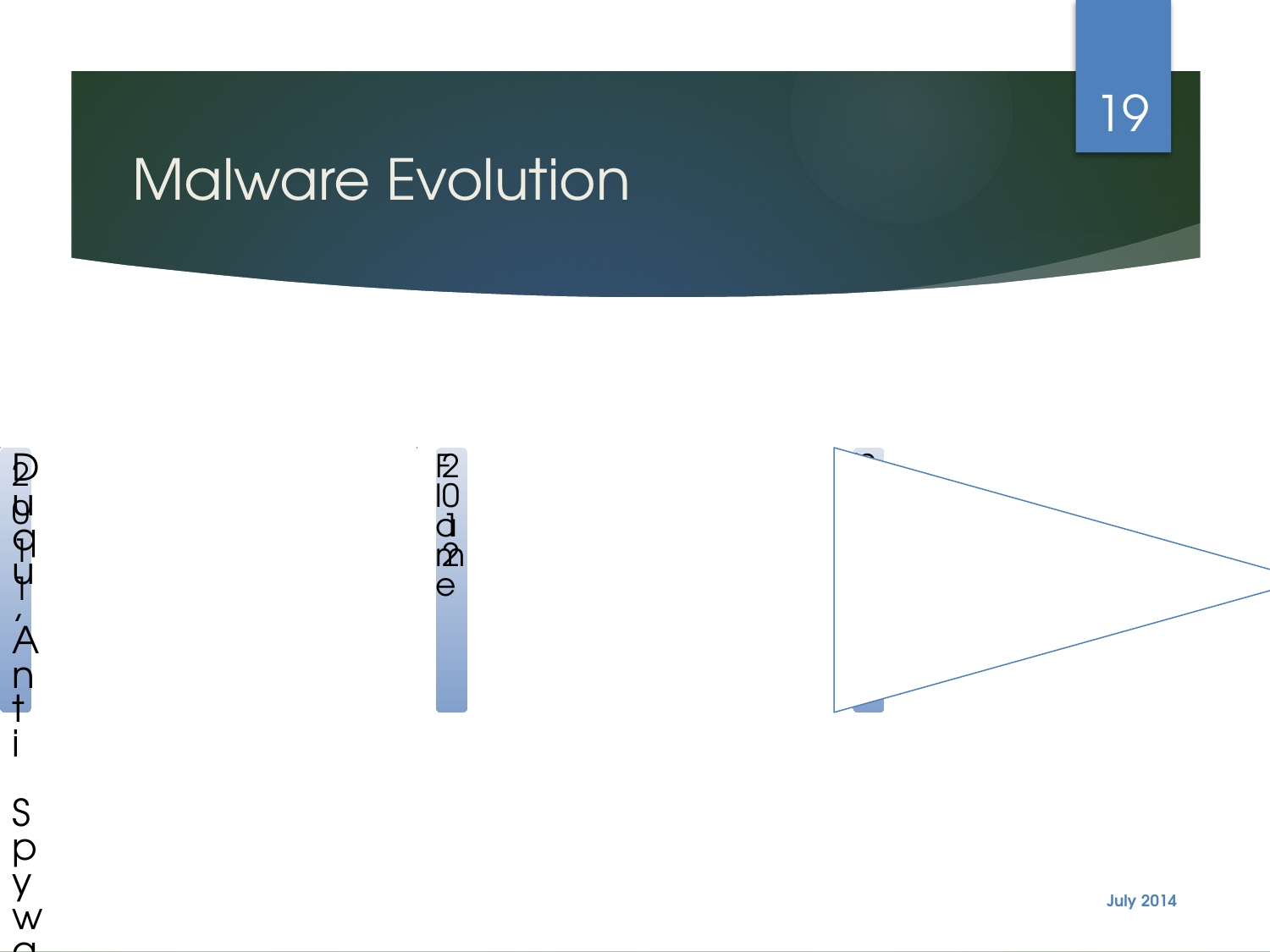

19
# Malware Evolution
2013
Cyptolocker
2014
BlackPOS
Dexter
vSkimmer
July 2014